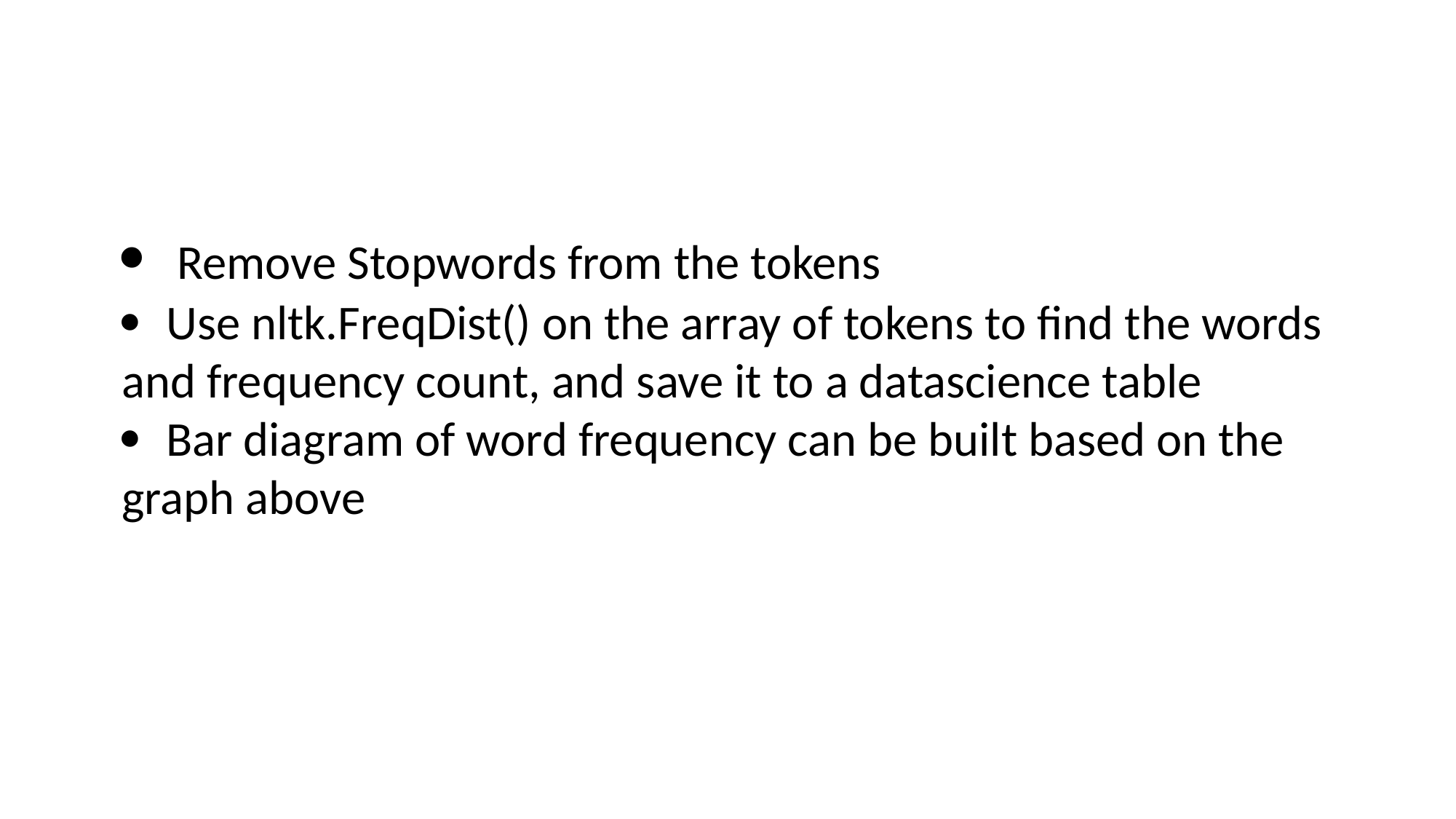

• Remove Stopwords from the tokens
• Use nltk.FreqDist() on the array of tokens to find the words and frequency count, and save it to a datascience table
• Bar diagram of word frequency can be built based on the graph above